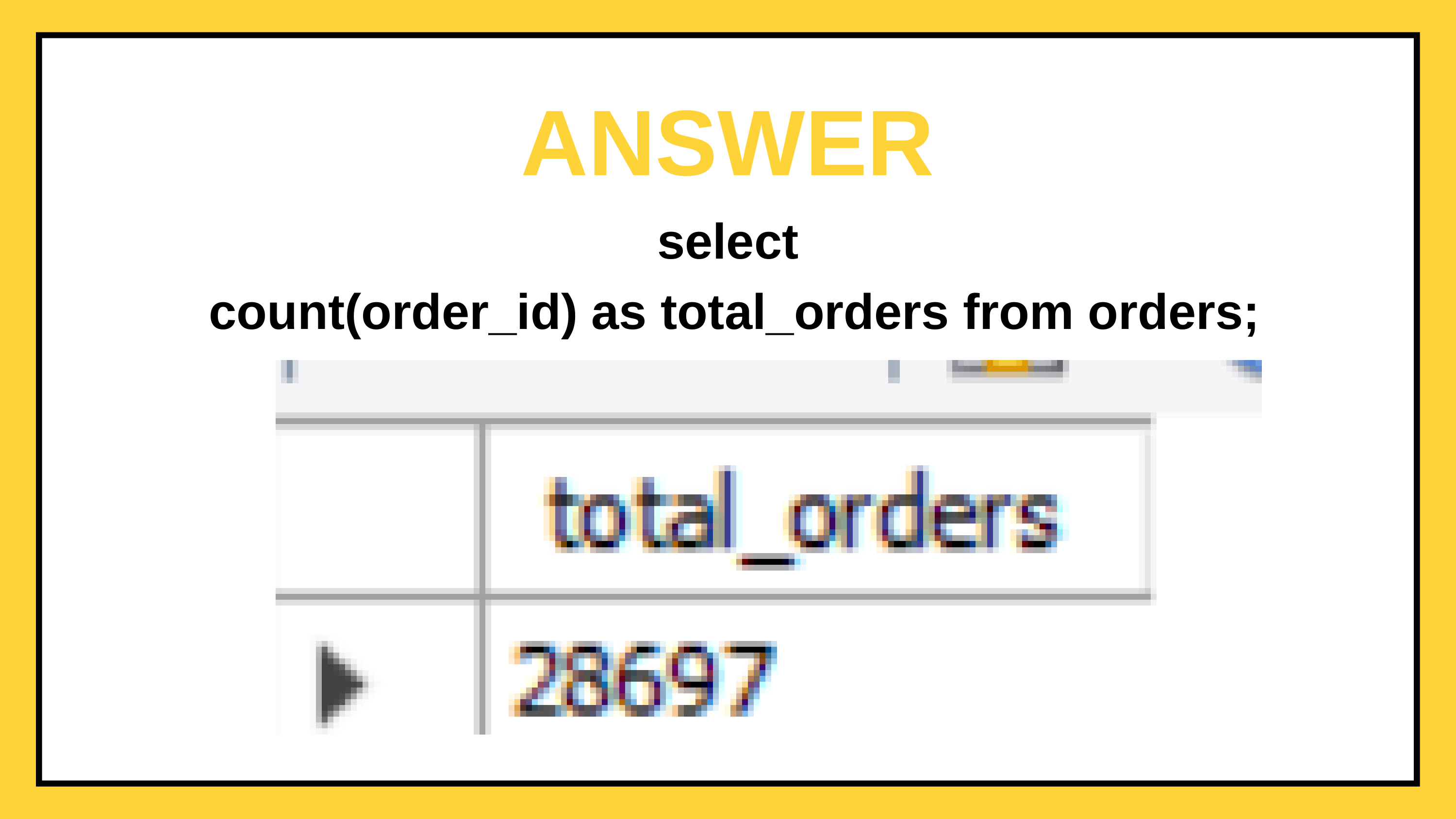

ANSWER

select
 count(order_id) as total_orders from orders;